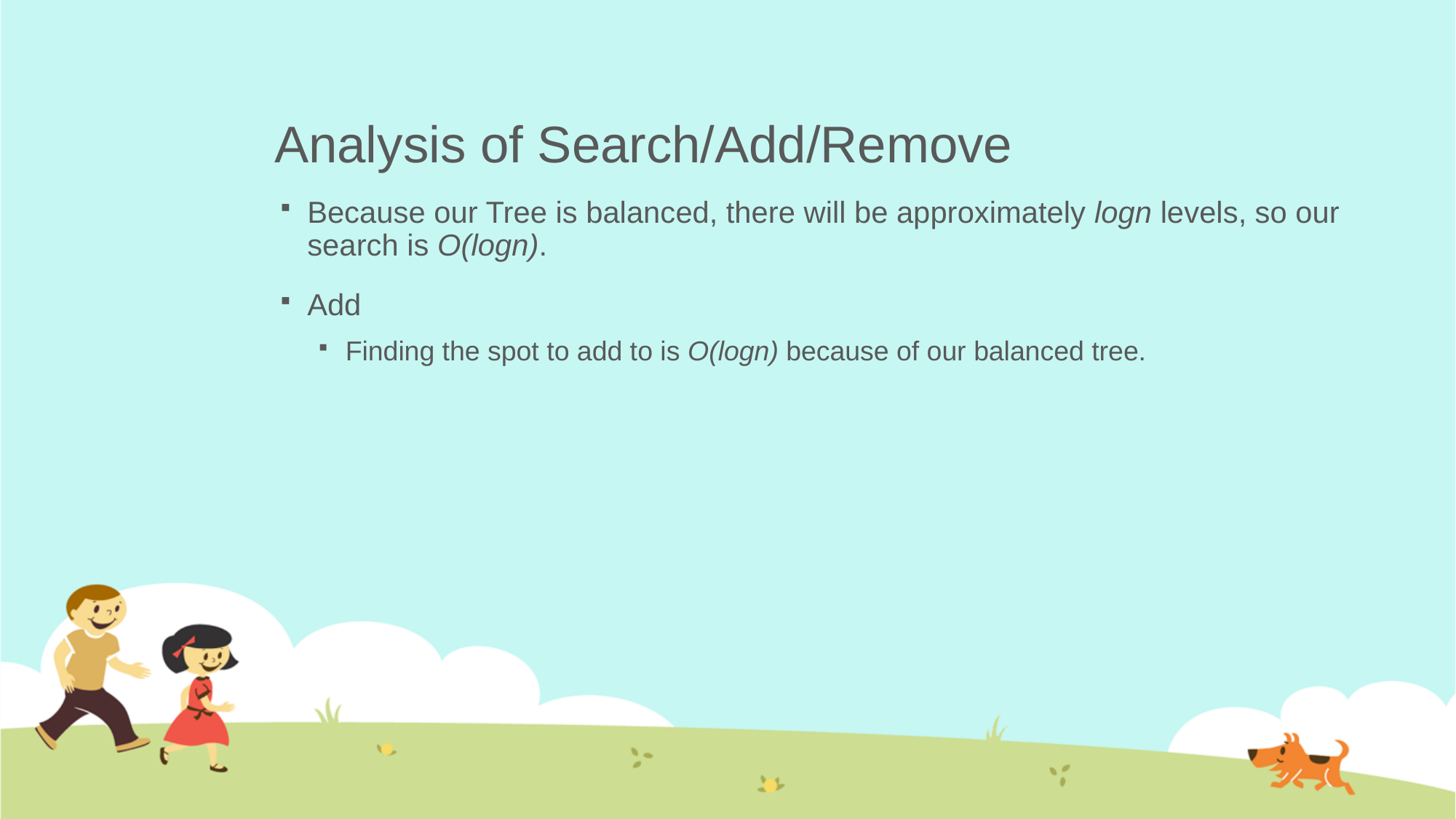

# Analysis of Search/Add/Remove
Because our Tree is balanced, there will be approximately logn levels, so our search is O(logn).
Add
Finding the spot to add to is O(logn) because of our balanced tree.